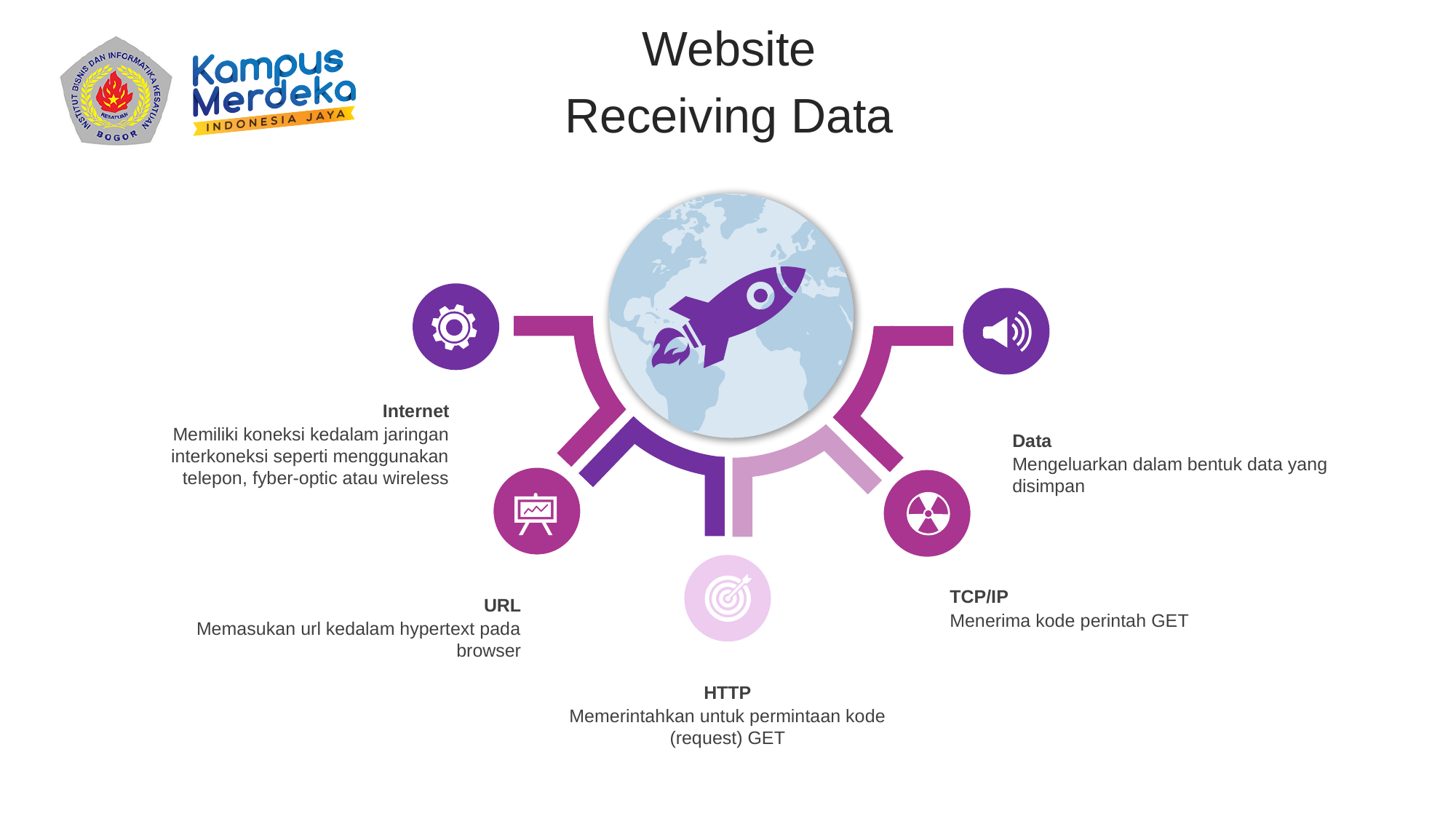

Website
Receiving Data

Internet
Memiliki koneksi kedalam jaringan interkoneksi seperti menggunakan telepon, fyber-optic atau wireless
Data
Mengeluarkan dalam bentuk data yang disimpan
TCP/IP
Menerima kode perintah GET
URL
Memasukan url kedalam hypertext pada browser
HTTP
Memerintahkan untuk permintaan kode (request) GET